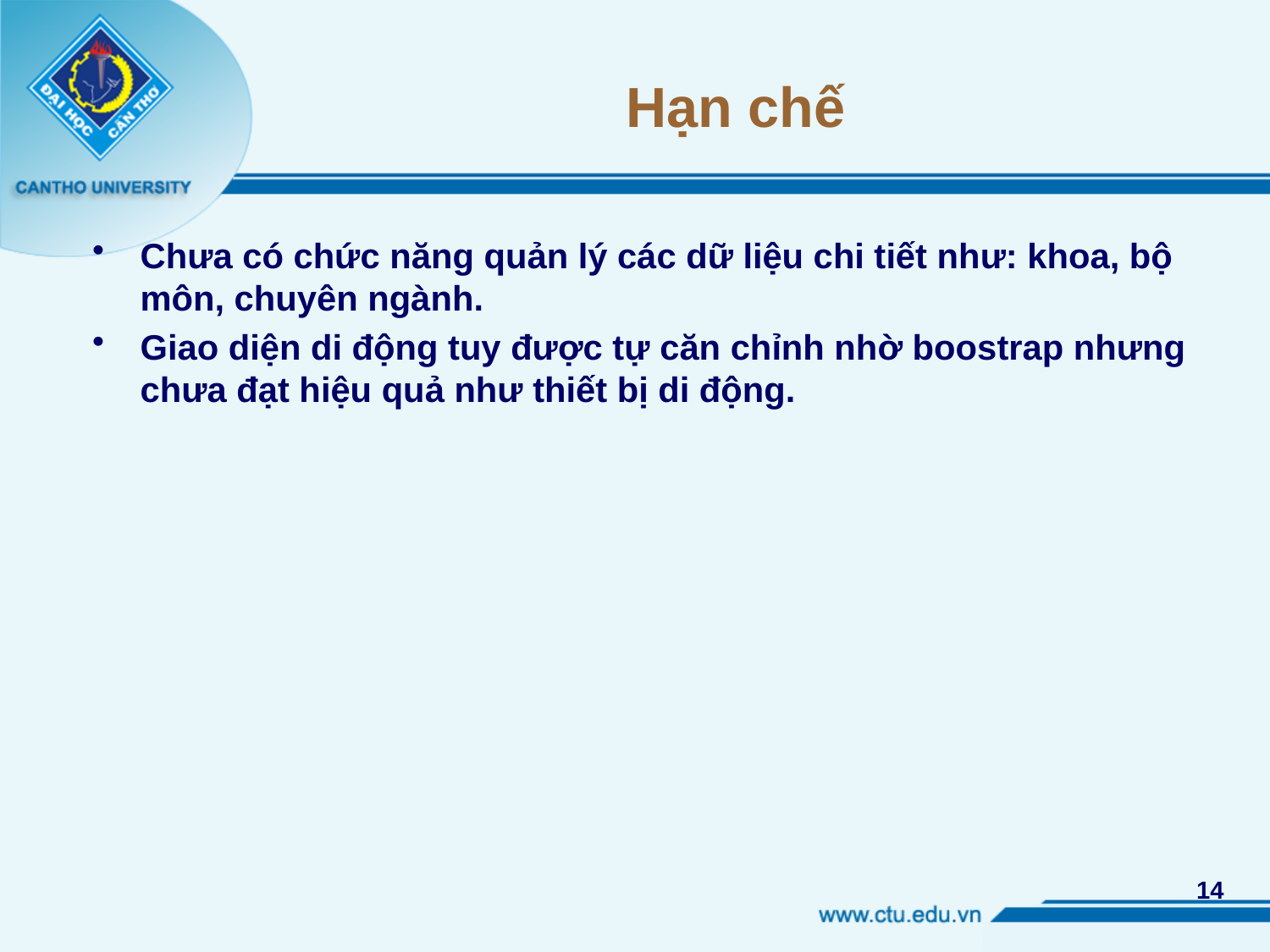

# Hạn chế
Chưa có chức năng quản lý các dữ liệu chi tiết như: khoa, bộ môn, chuyên ngành.
Giao diện di động tuy được tự căn chỉnh nhờ boostrap nhưng chưa đạt hiệu quả như thiết bị di động.
14